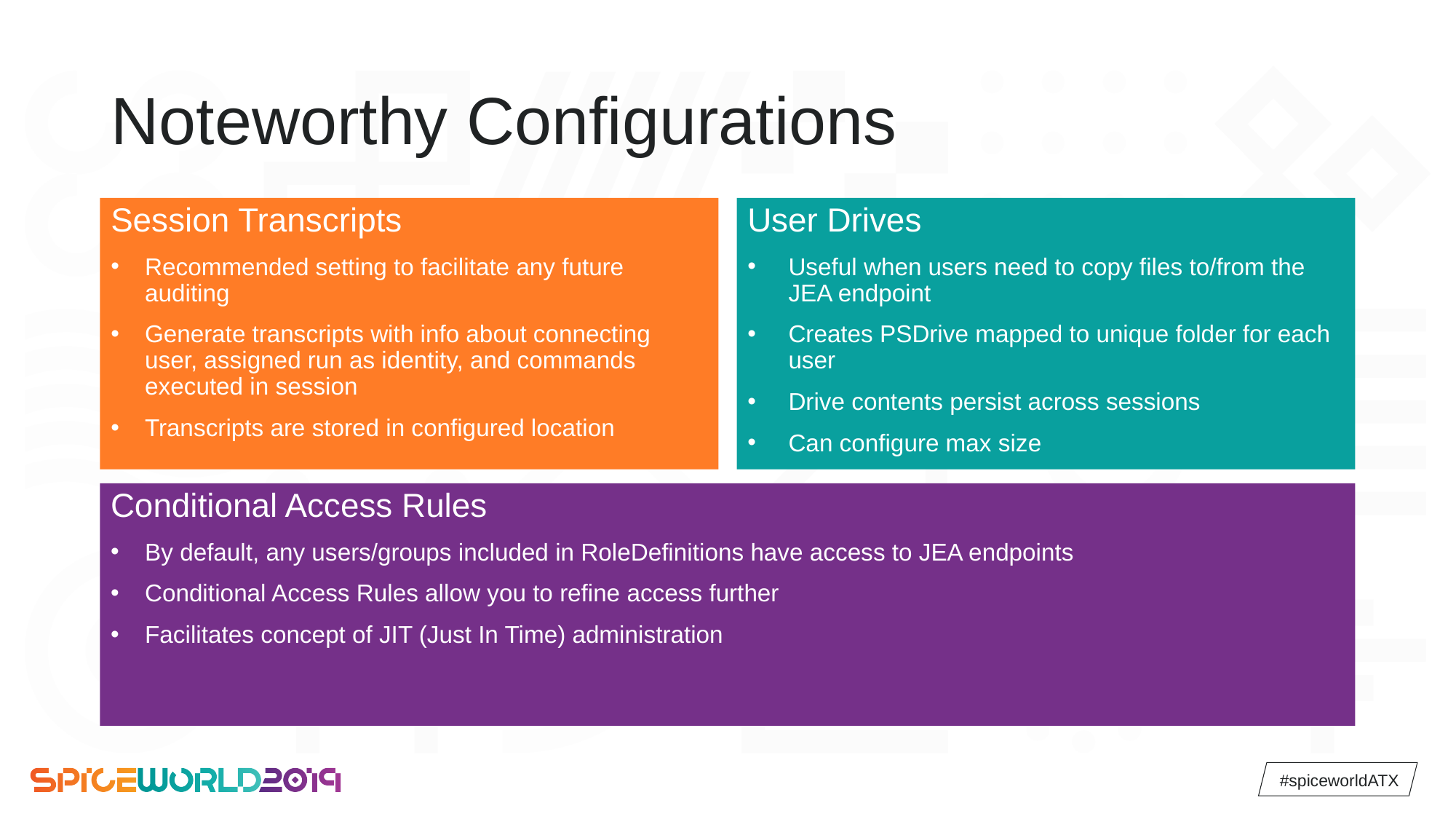

# Noteworthy Configurations
Session Transcripts
Recommended setting to facilitate any future auditing
Generate transcripts with info about connecting user, assigned run as identity, and commands executed in session
Transcripts are stored in configured location

User Drives
Useful when users need to copy files to/from the JEA endpoint
Creates PSDrive mapped to unique folder for each user
Drive contents persist across sessions
Can configure max size
Conditional Access Rules
By default, any users/groups included in RoleDefinitions have access to JEA endpoints
Conditional Access Rules allow you to refine access further
Facilitates concept of JIT (Just In Time) administration